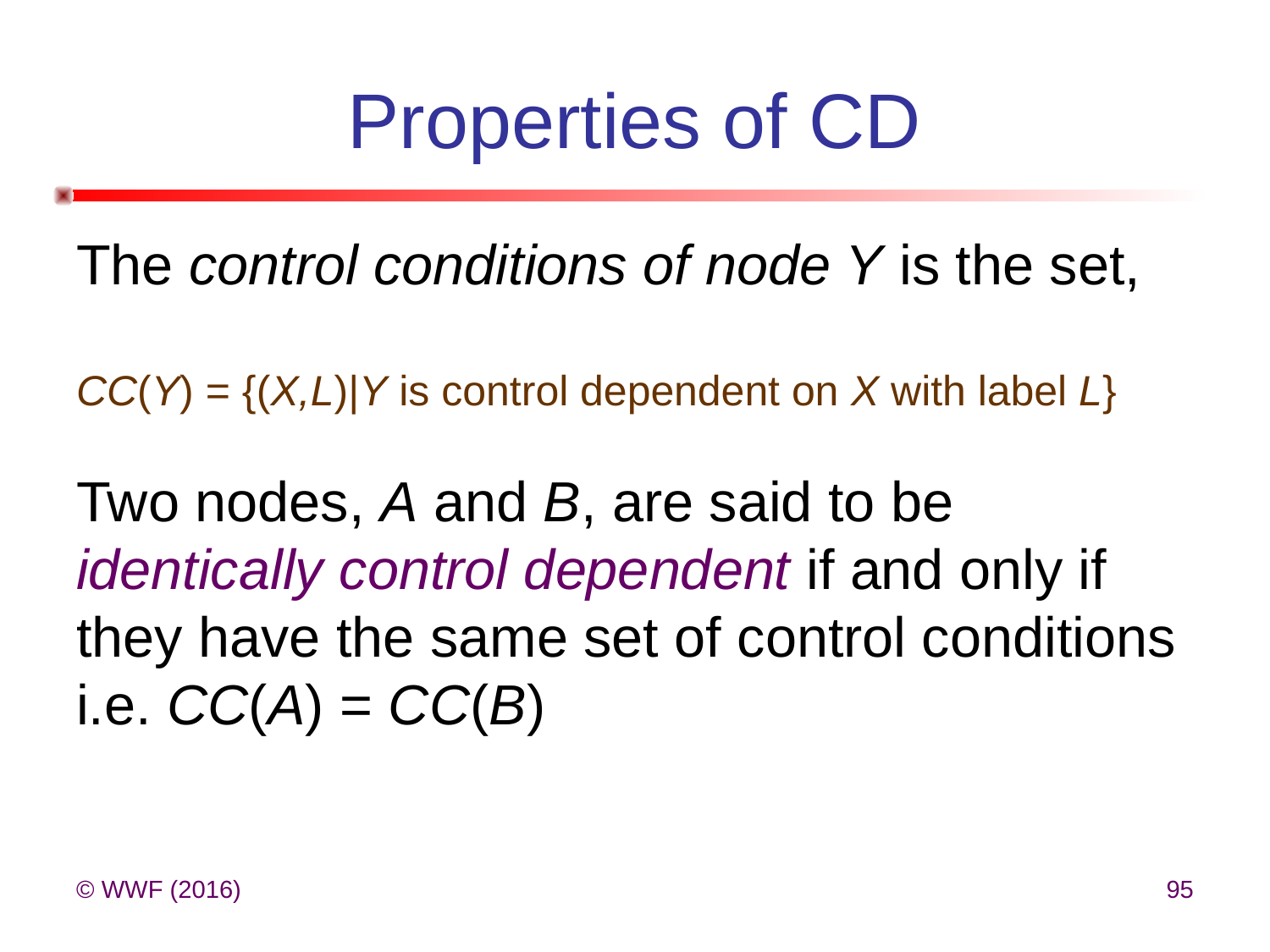

# Properties of CD
The control conditions of node Y is the set,

CC(Y) = {(X,L)|Y is control dependent on X with label L}

Two nodes, A and B, are said to be identically control dependent if and only if they have the same set of control conditions i.e. CC(A) = CC(B)

© WWF (2016)
95